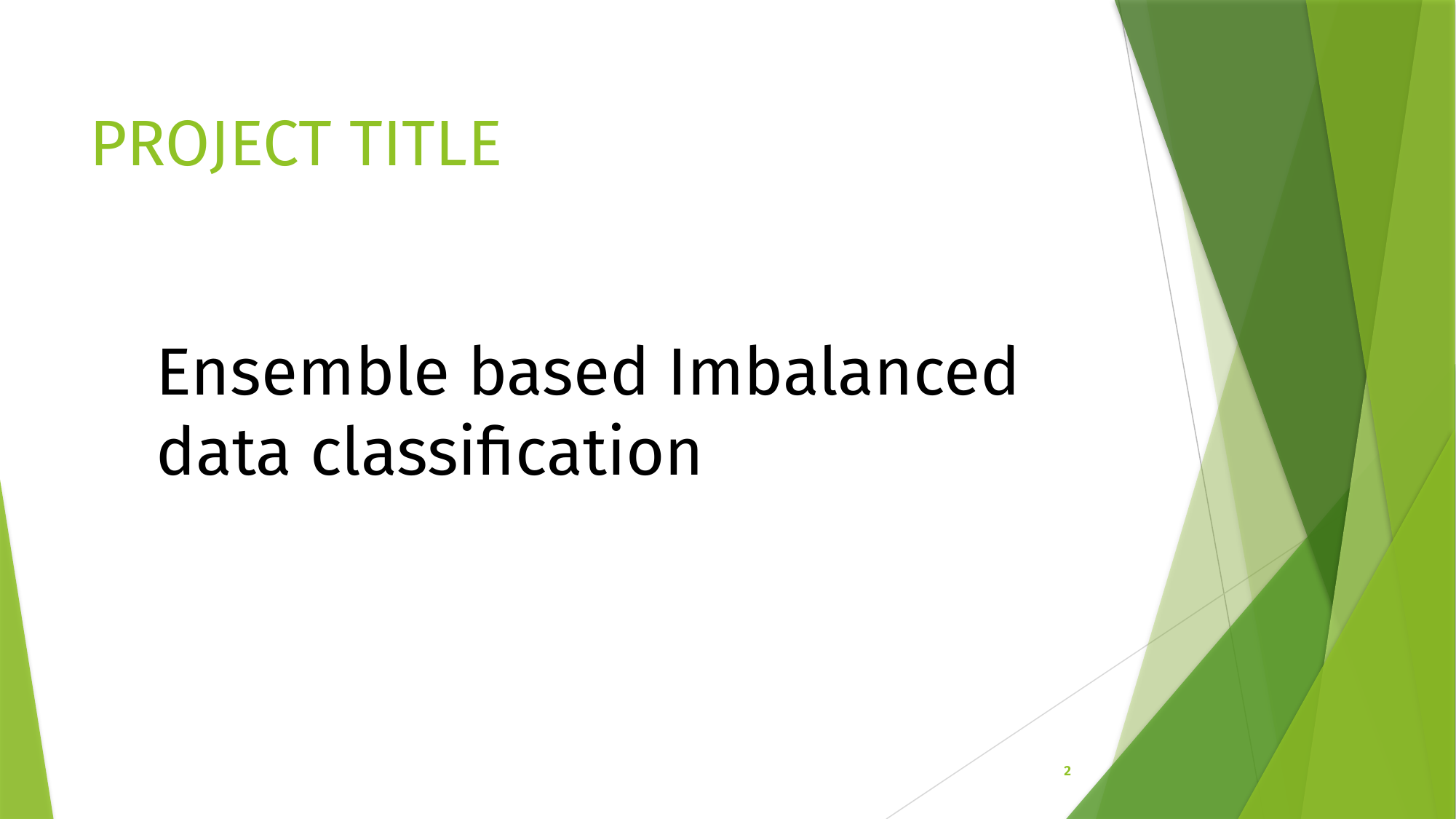

PROJECT TITLE
Ensemble based Imbalanced data classification
2